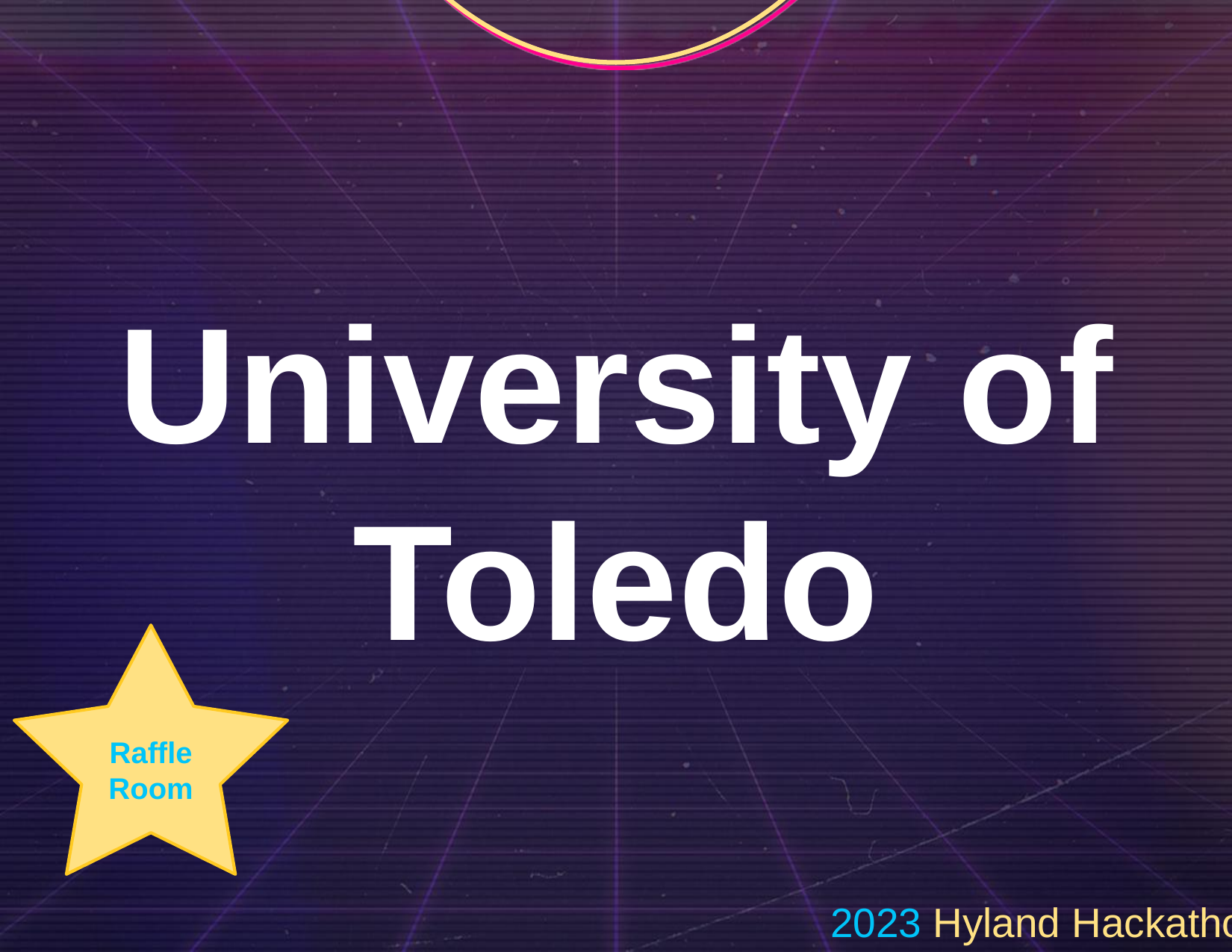

University of Toledo
Raffle Room
2023 Hyland Hackathon